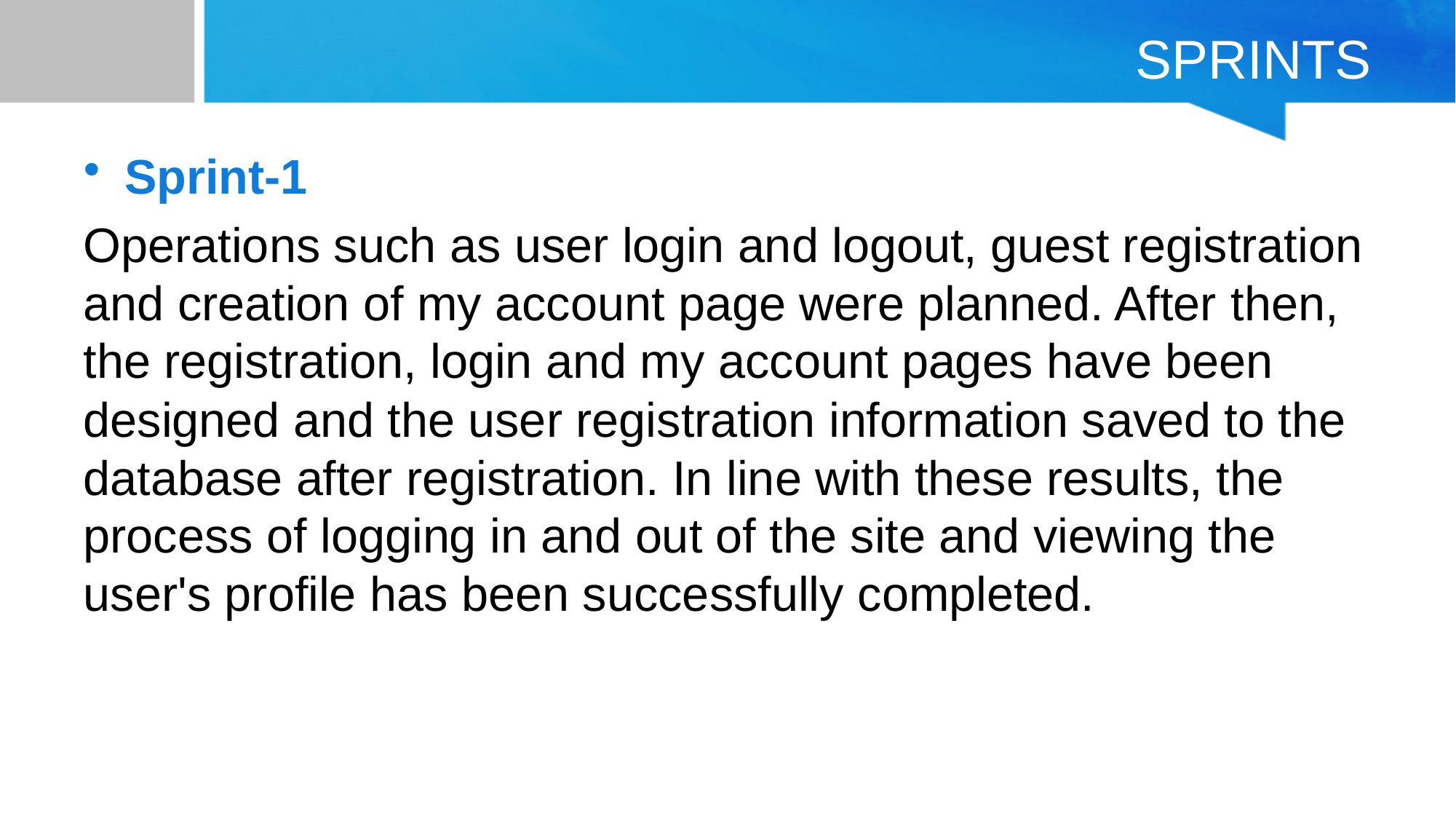

# SPRINTS
Sprint-1
Operations such as user login and logout, guest registration and creation of my account page were planned. After then, the registration, login and my account pages have been designed and the user registration information saved to the database after registration. In line with these results, the process of logging in and out of the site and viewing the user's profile has been successfully completed.